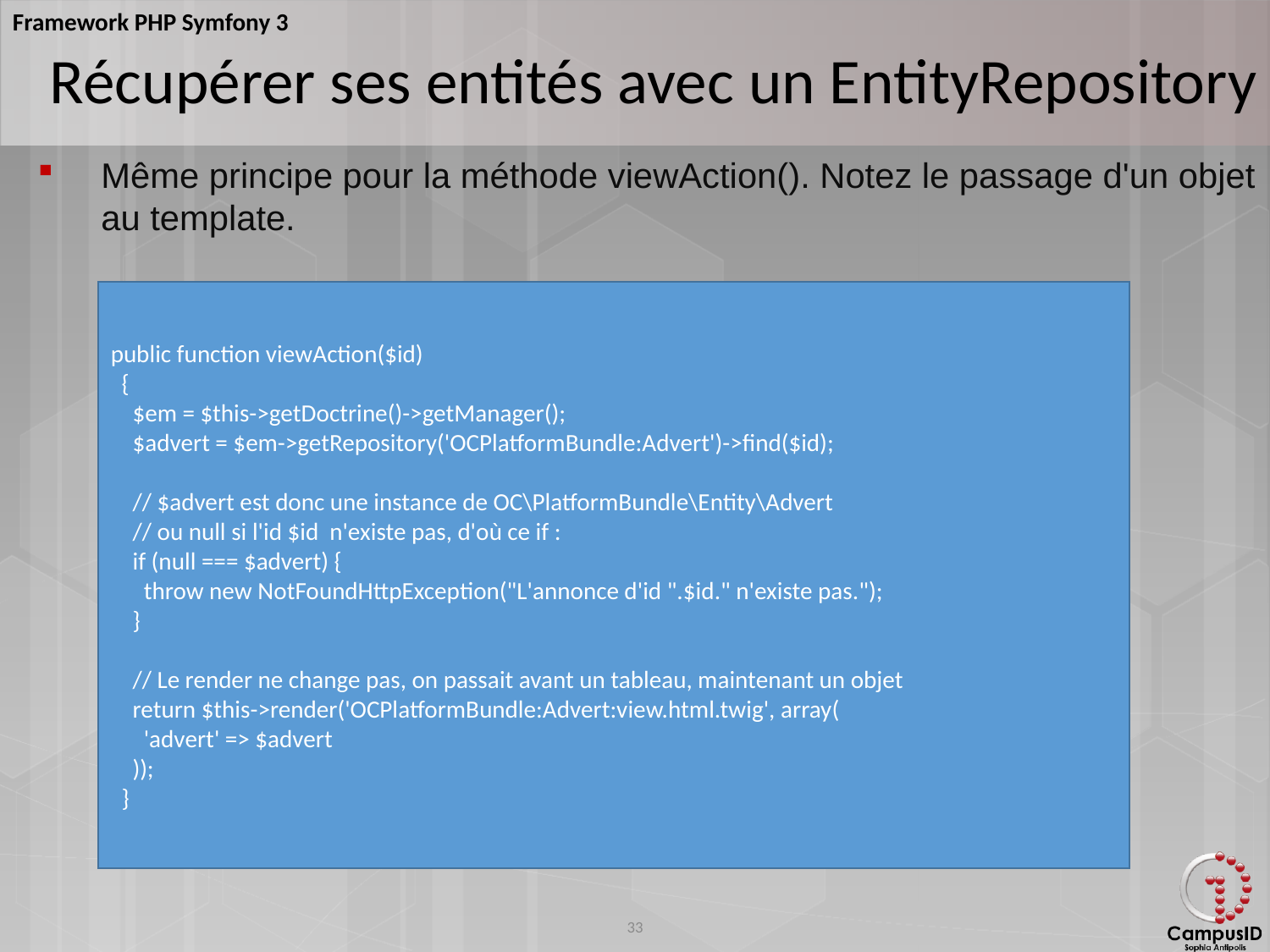

Récupérer ses entités avec un EntityRepository
Même principe pour la méthode viewAction(). Notez le passage d'un objet au template.
public function viewAction($id)
  {
    $em = $this->getDoctrine()->getManager();
    $advert = $em->getRepository('OCPlatformBundle:Advert')->find($id);

    // $advert est donc une instance de OC\PlatformBundle\Entity\Advert
    // ou null si l'id $id  n'existe pas, d'où ce if :
    if (null === $advert) {
      throw new NotFoundHttpException("L'annonce d'id ".$id." n'existe pas.");
    }

    // Le render ne change pas, on passait avant un tableau, maintenant un objet
    return $this->render('OCPlatformBundle:Advert:view.html.twig', array(
      'advert' => $advert
    ));
  }